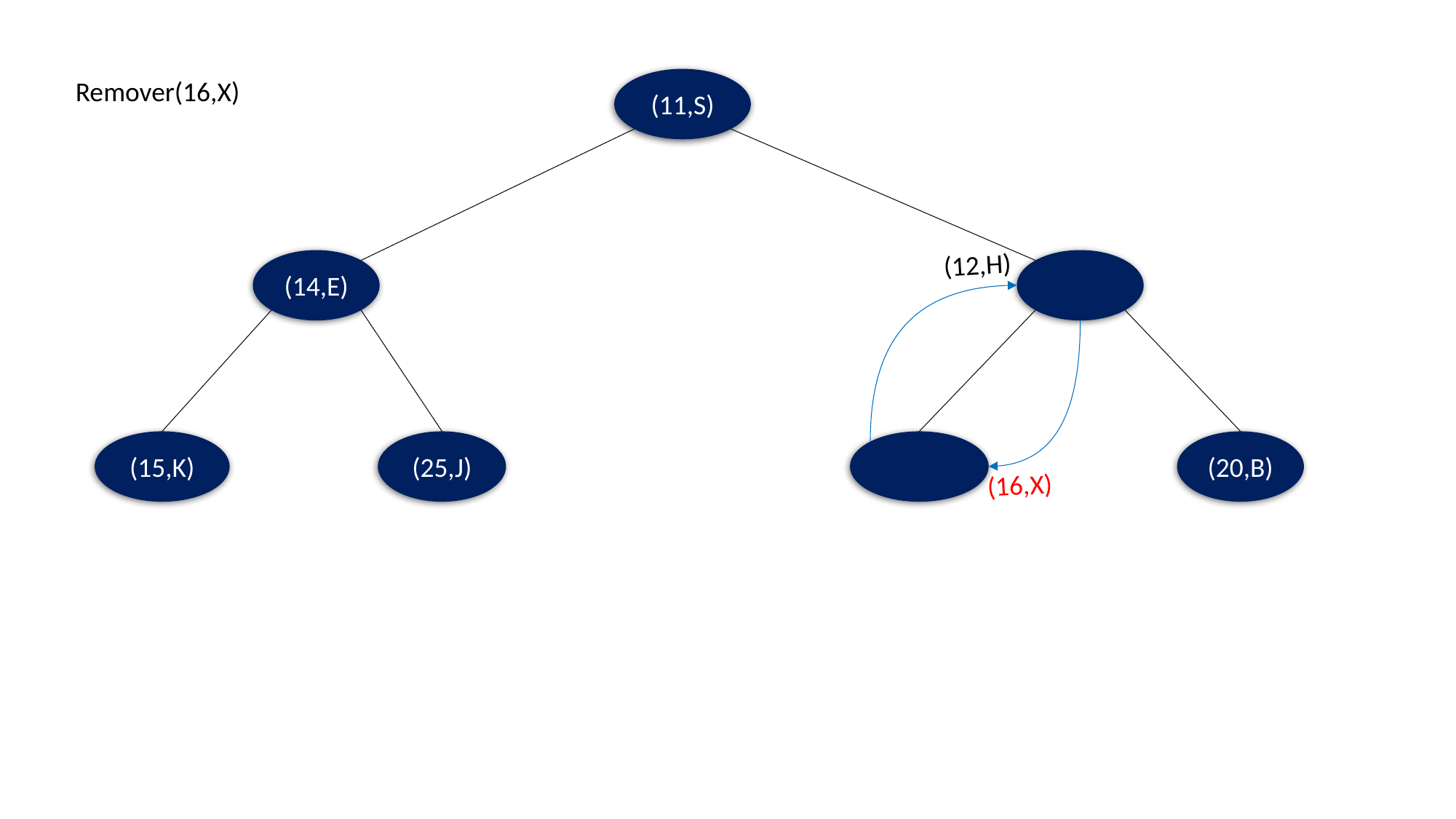

Remover(16,X)
(11,S)
(12,H)
(14,E)

(15,K)
(25,J)

(20,B)
(16,X)